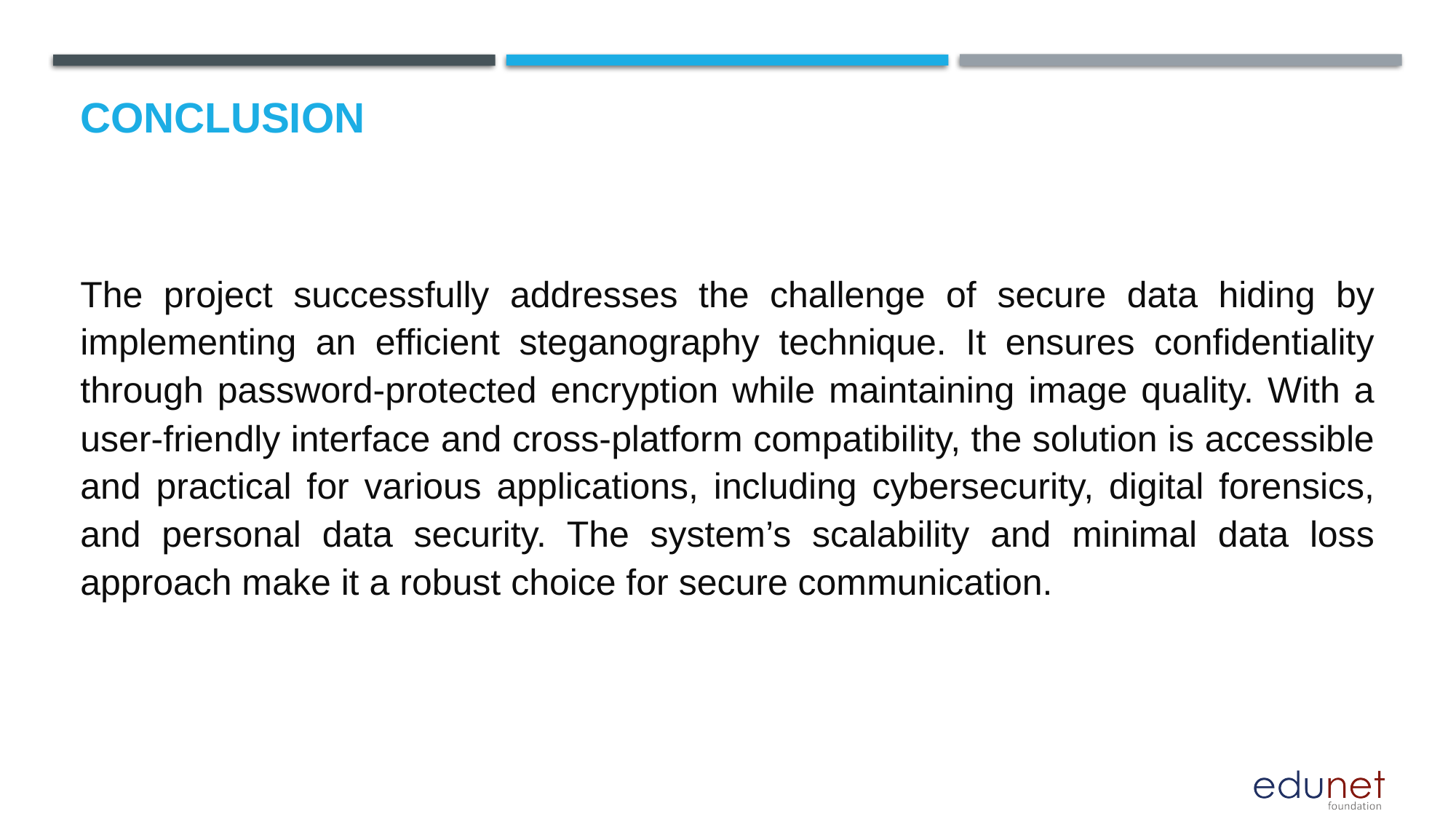

# Conclusion
The project successfully addresses the challenge of secure data hiding by implementing an efficient steganography technique. It ensures confidentiality through password-protected encryption while maintaining image quality. With a user-friendly interface and cross-platform compatibility, the solution is accessible and practical for various applications, including cybersecurity, digital forensics, and personal data security. The system’s scalability and minimal data loss approach make it a robust choice for secure communication.